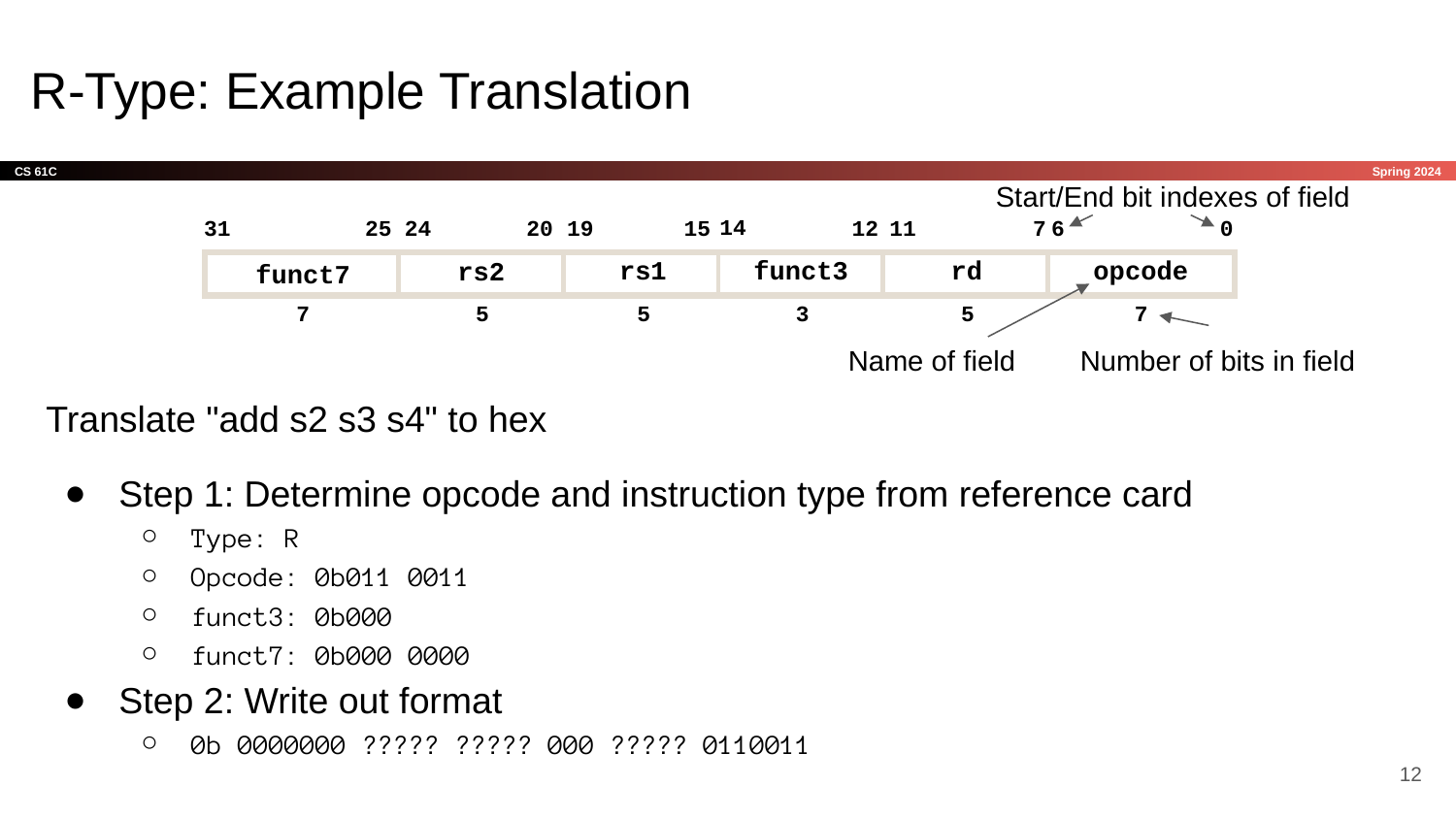

# R-Type: Example Translation
Start/End bit indexes of field
14
19
31
25
24
20
15
12
11
7
6
0
rs1
funct3
rd
opcode
rs2
funct7

7
5
5
3
5
7
Name of field
Number of bits in field
Translate "add s2 s3 s4" to hex
Step 1: Determine opcode and instruction type from reference card
Type: R
Opcode: 0b011 0011
funct3: 0b000
funct7: 0b000 0000
Step 2: Write out format
0b 0000000 ????? ????? 000 ????? 0110011
12